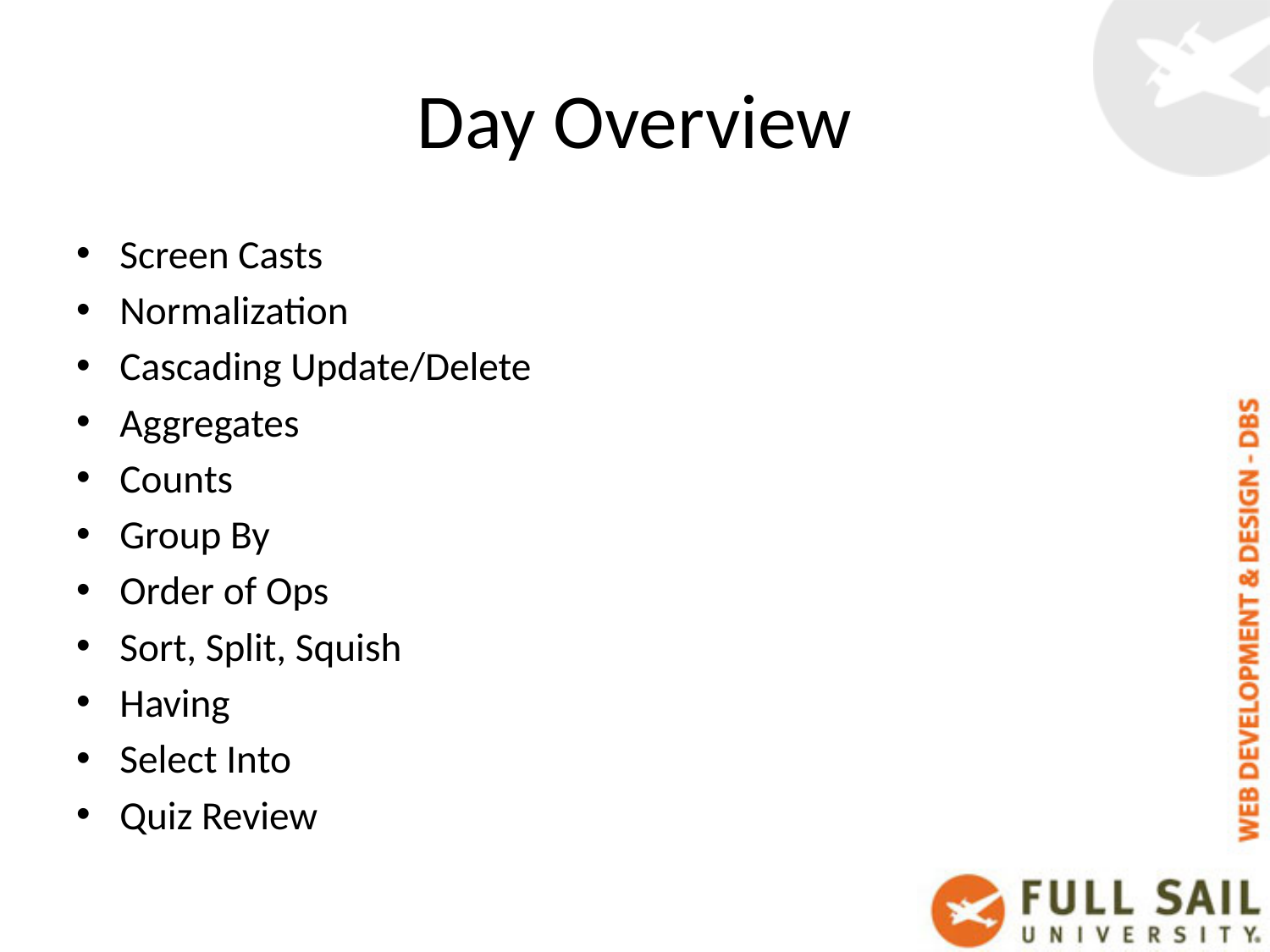

# Day Overview
Screen Casts
Normalization
Cascading Update/Delete
Aggregates
Counts
Group By
Order of Ops
Sort, Split, Squish
Having
Select Into
Quiz Review